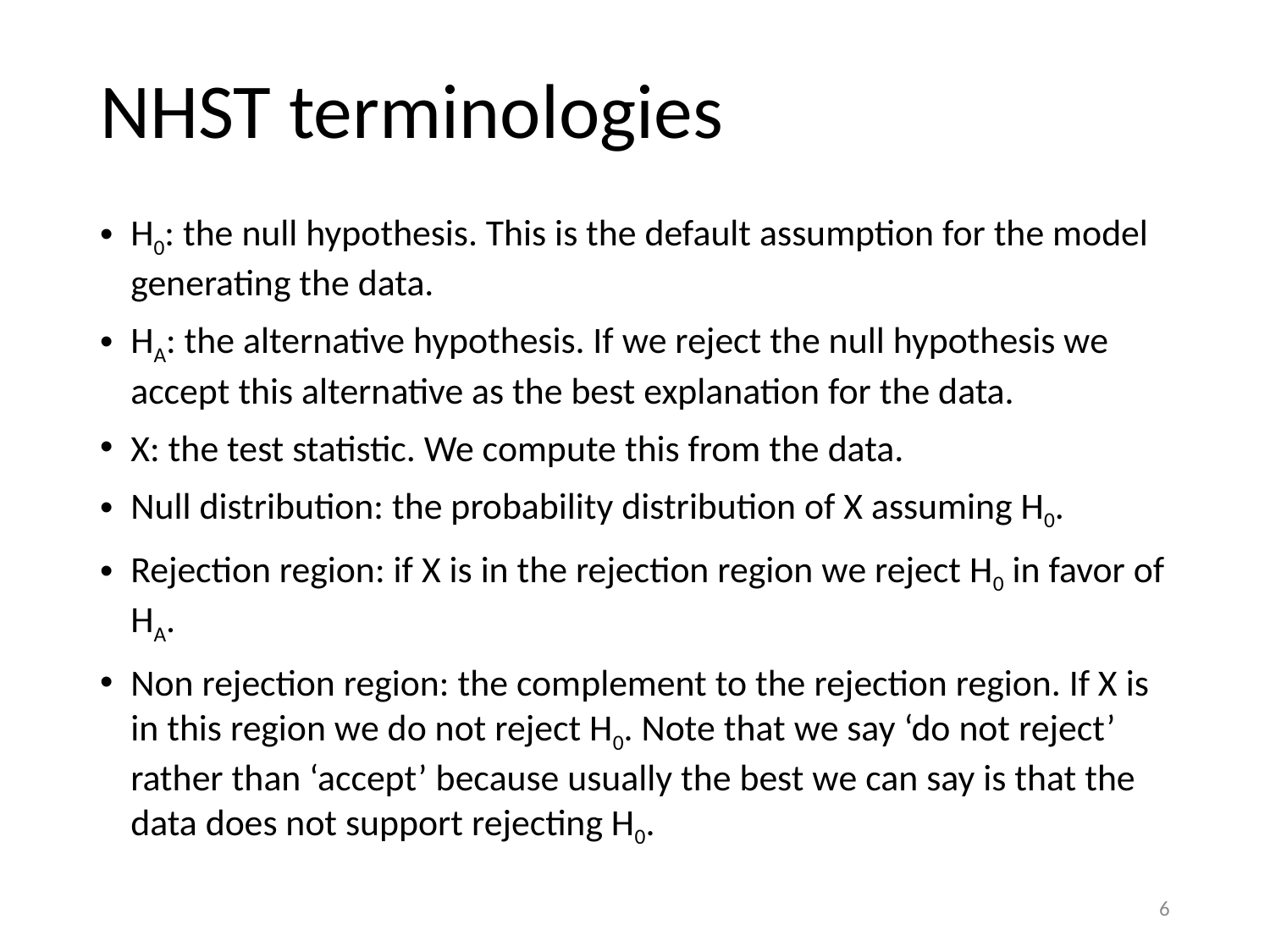

# NHST terminologies
H0: the null hypothesis. This is the default assumption for the model generating the data.
HA: the alternative hypothesis. If we reject the null hypothesis we accept this alternative as the best explanation for the data.
X: the test statistic. We compute this from the data.
Null distribution: the probability distribution of X assuming H0.
Rejection region: if X is in the rejection region we reject H0 in favor of HA.
Non rejection region: the complement to the rejection region. If X is in this region we do not reject H0. Note that we say ‘do not reject’ rather than ‘accept’ because usually the best we can say is that the data does not support rejecting H0.
6